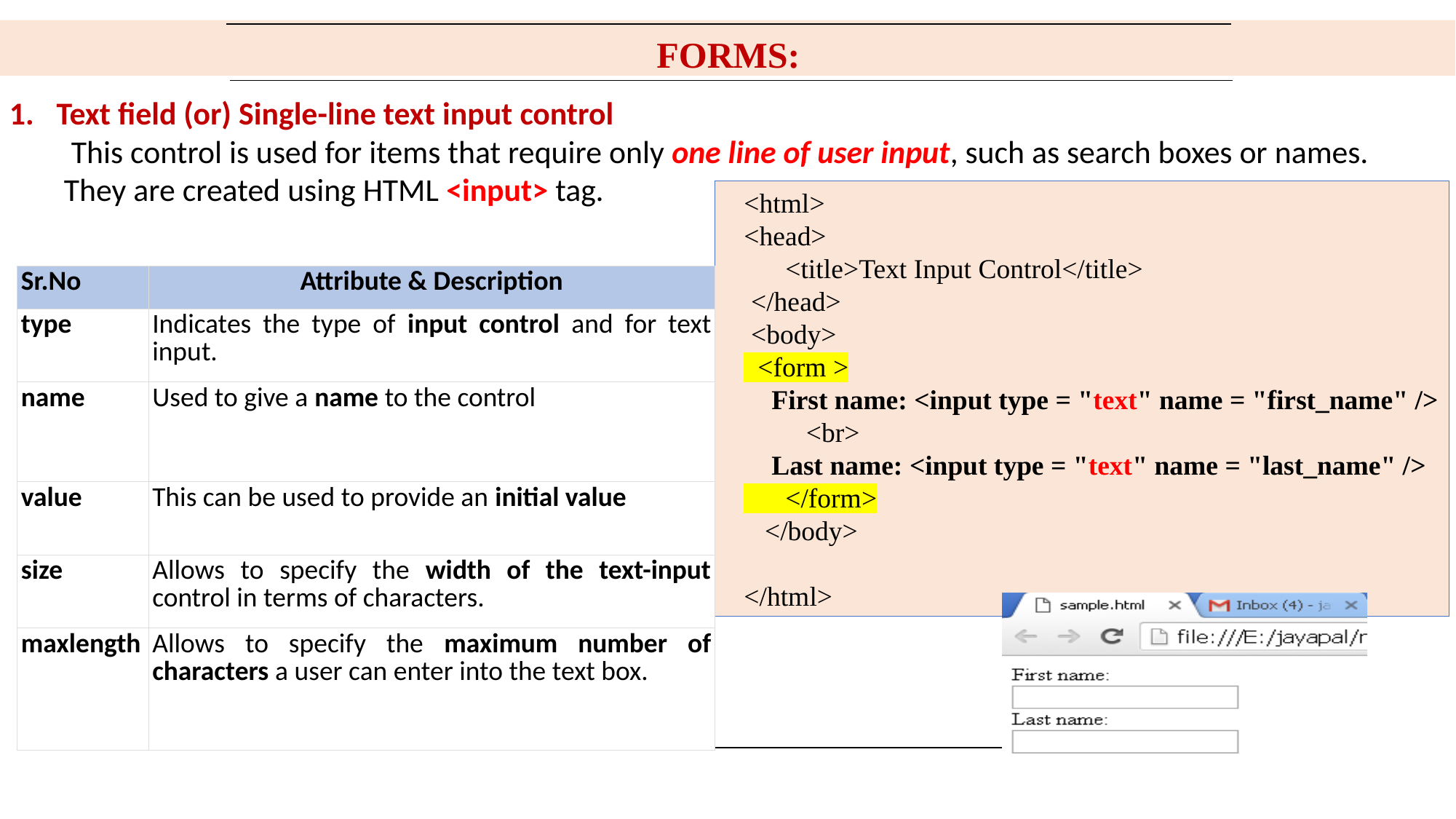

FORMS:

Text field (or) Single-line text input control
 This control is used for items that require only one line of user input, such as search boxes or names. They are created using HTML <input> tag.
<html>
<head>
      <title>Text Input Control</title>
 </head>
 <body>
  <form >
    First name: <input type = "text" name = "first_name" />
         <br>
    Last name: <input type = "text" name = "last_name" />
      </form>
   </body>

</html>
| Sr.No | Attribute & Description |
| --- | --- |
| type | Indicates the type of input control and for text input. |
| name | Used to give a name to the control |
| value | This can be used to provide an initial value |
| size | Allows to specify the width of the text-input control in terms of characters. |
| maxlength | Allows to specify the maximum number of characters a user can enter into the text box. |